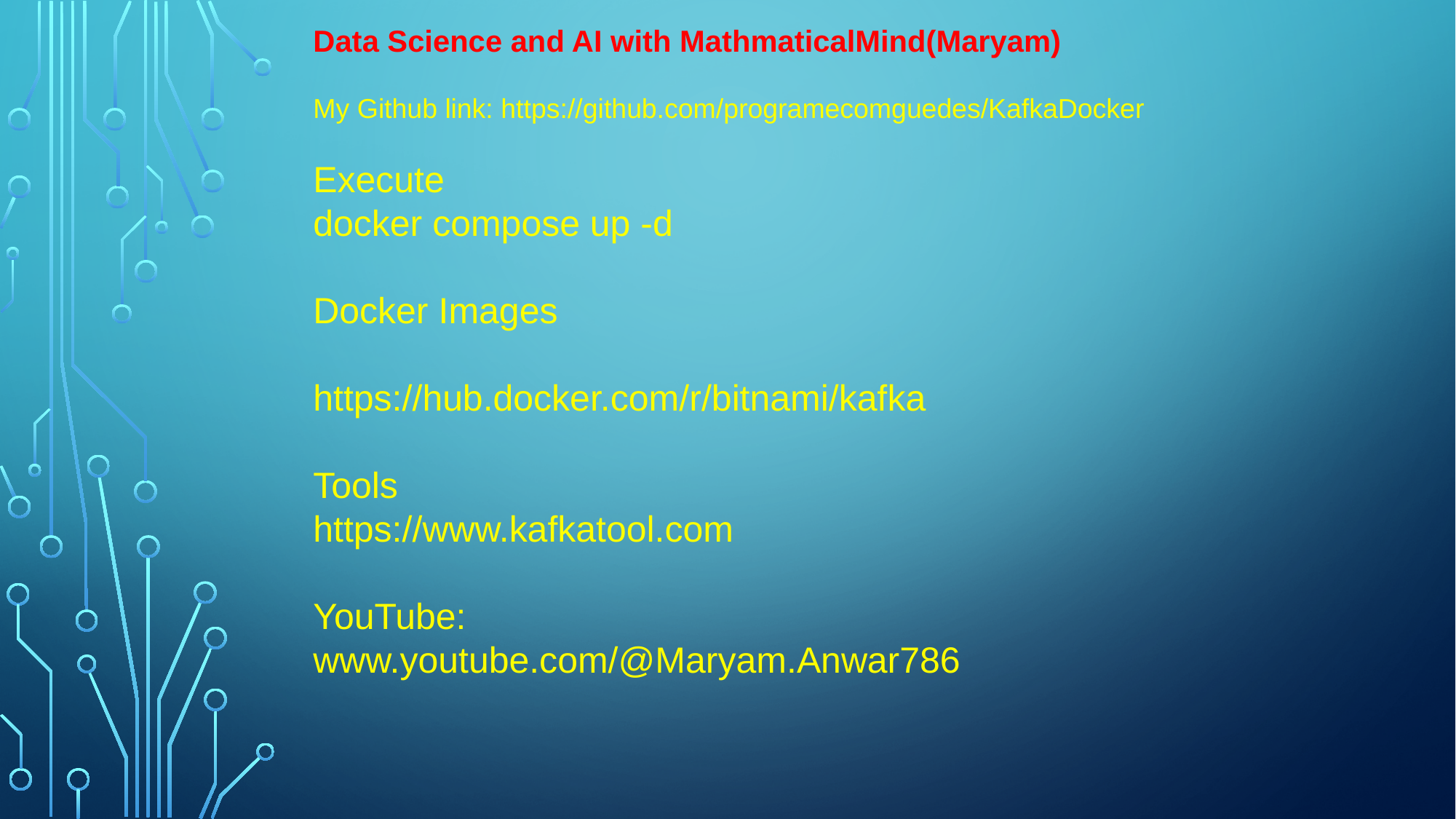

Data Science and AI with MathmaticalMind(Maryam)

My Github link: https://github.com/programecomguedes/KafkaDocker

Execute
docker compose up -d

Docker Images

https://hub.docker.com/r/bitnami/kafka

Tools
https://www.kafkatool.com

YouTube:
www.youtube.com/@Maryam.Anwar786